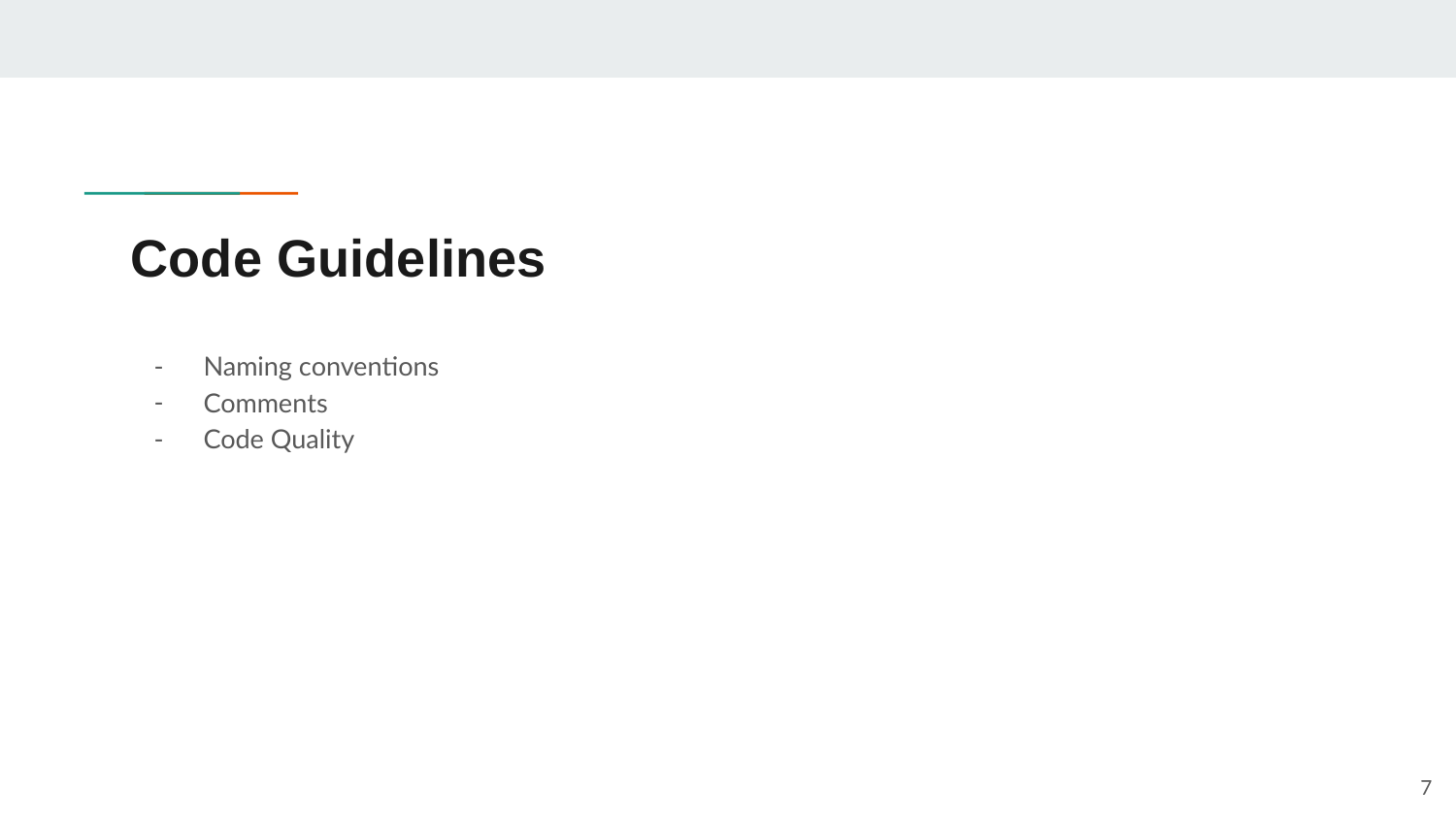

# Code Guidelines
Naming conventions
Comments
Code Quality

7